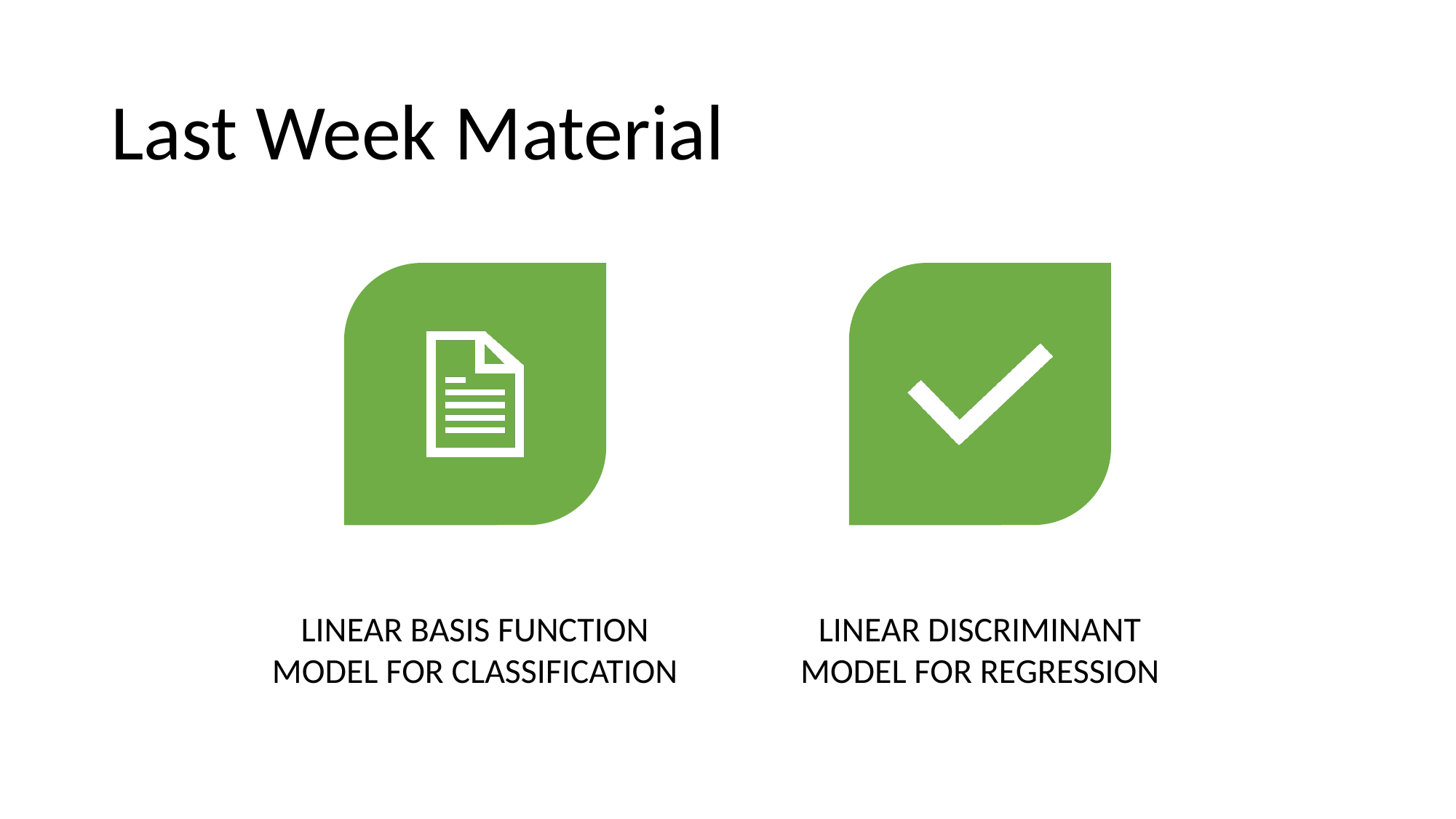

# Last Week Material
Linear Basis Function Model for Classification
Linear Discriminant Model for Regression